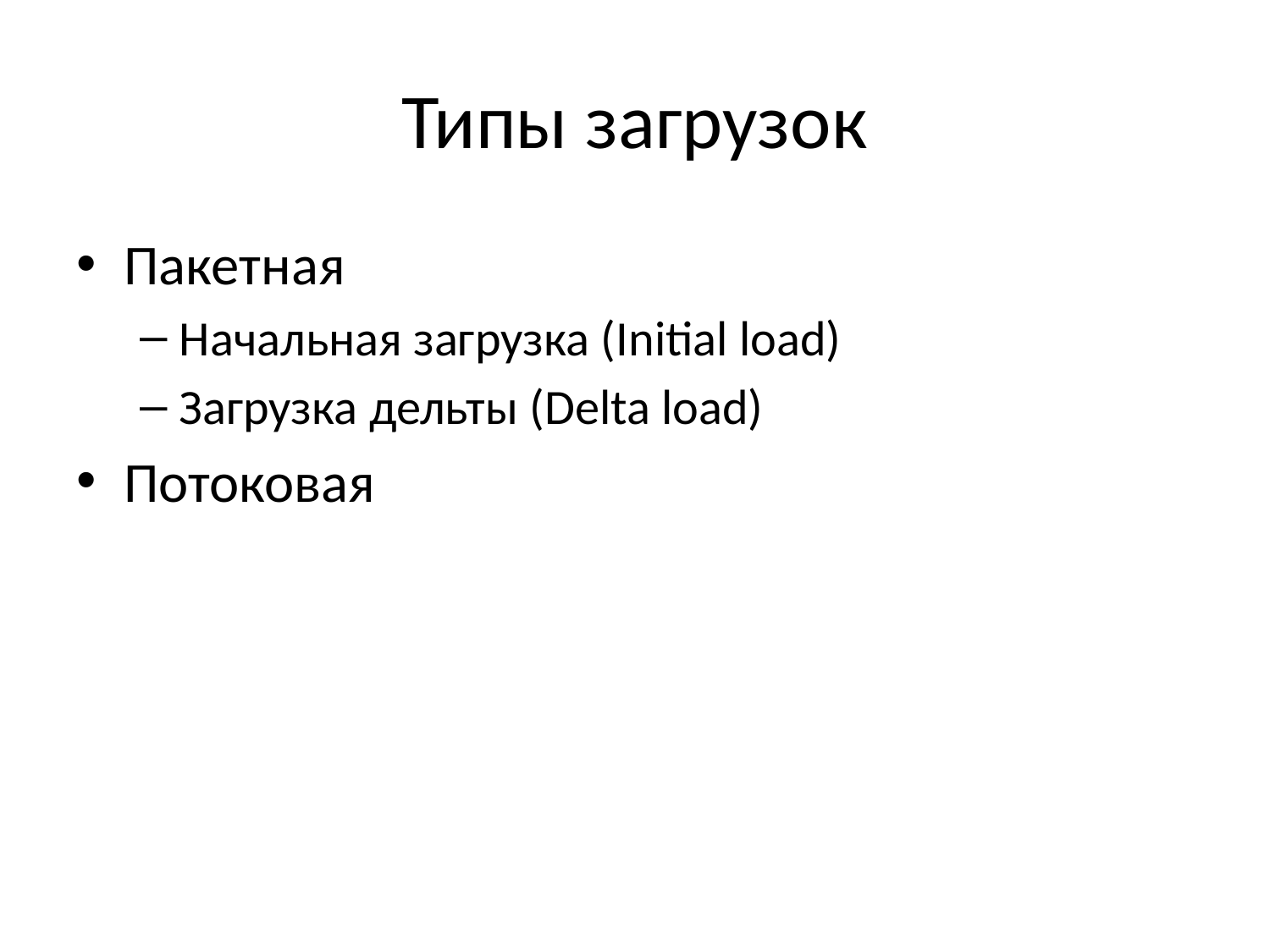

# Типы загрузок
Пакетная
Начальная загрузка (Initial load)
Загрузка дельты (Delta load)
Потоковая